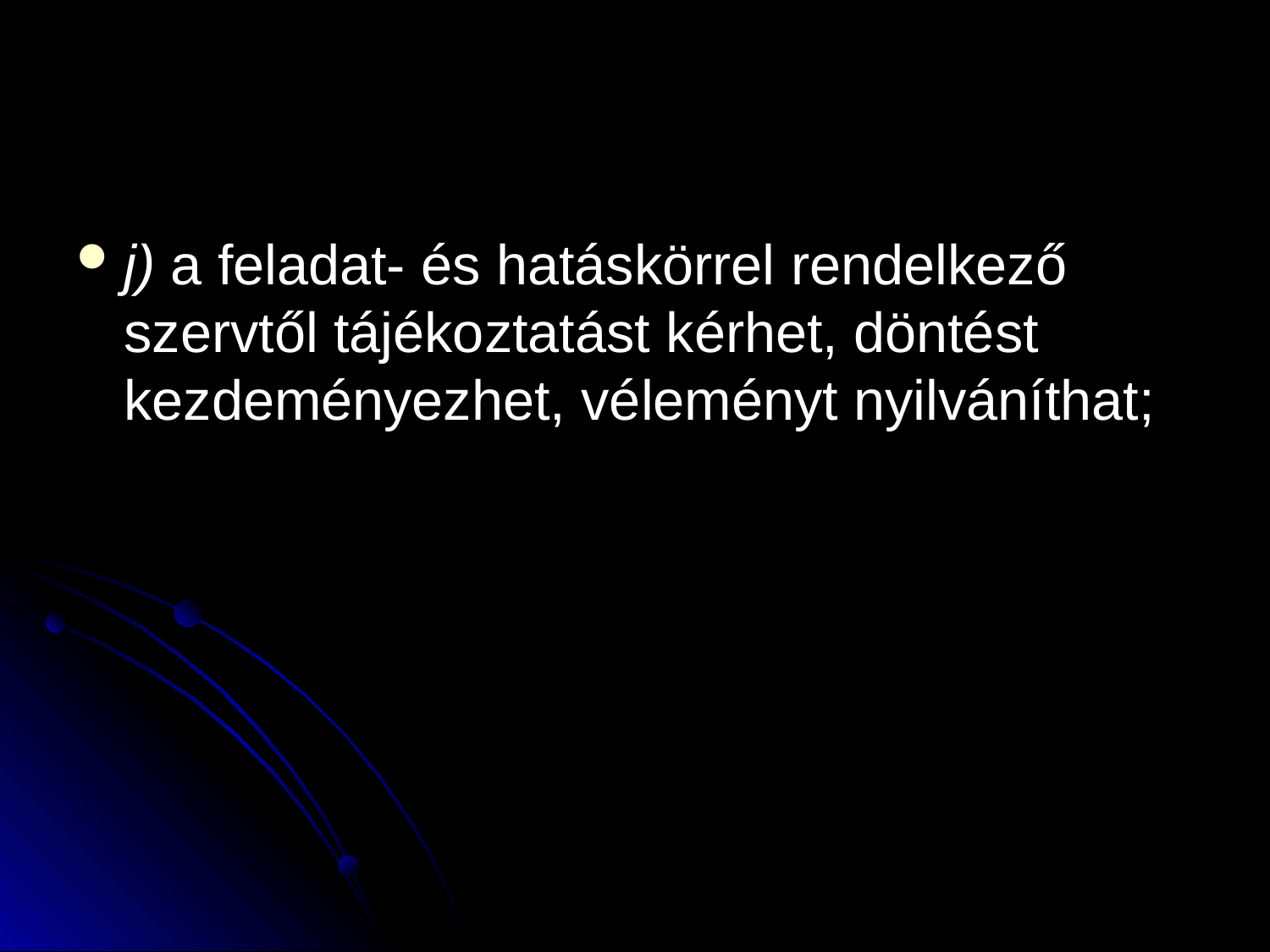

#
j) a feladat- és hatáskörrel rendelkező szervtől tájékoztatást kérhet, döntést kezdeményezhet, véleményt nyilváníthat;